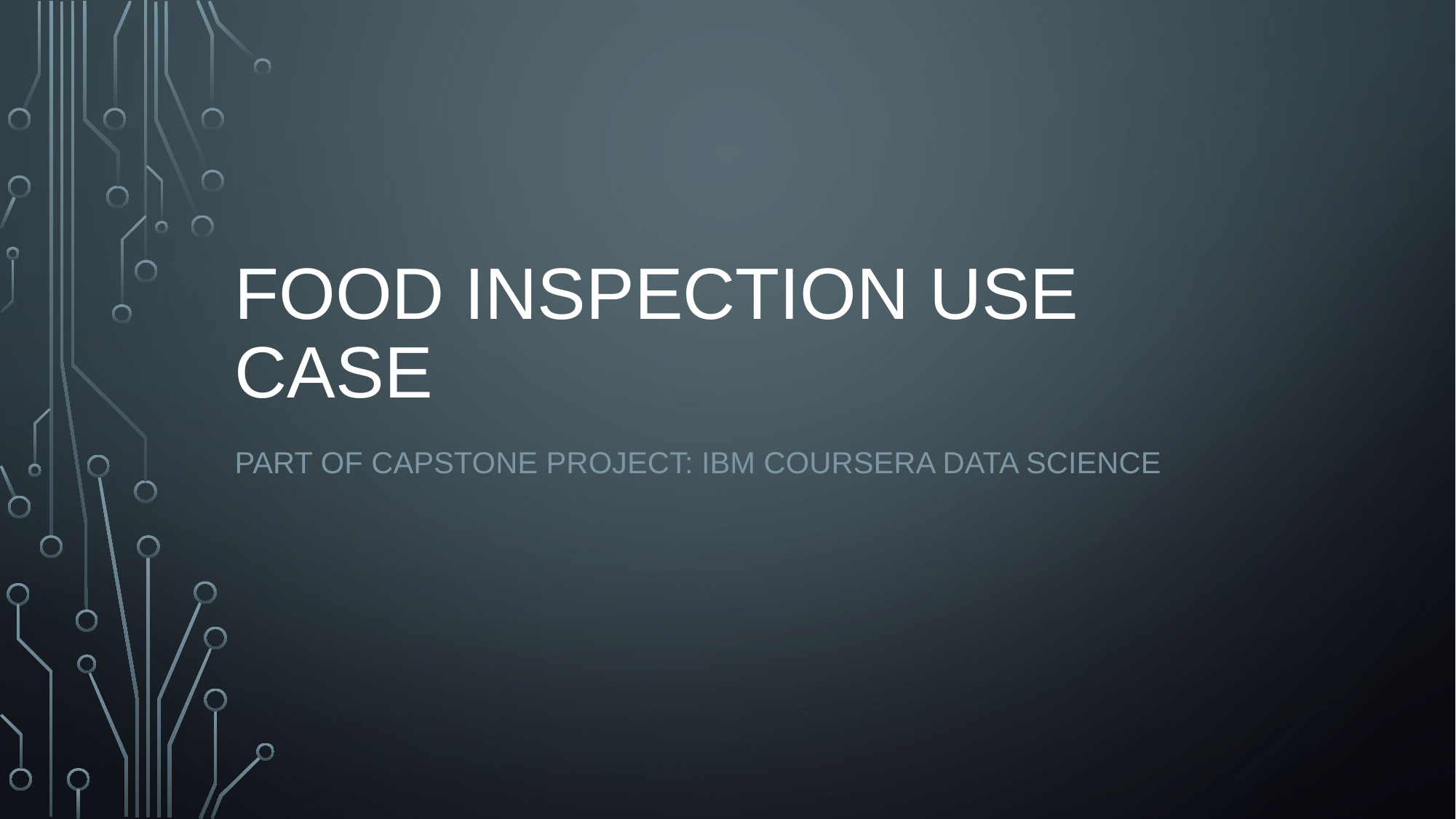

# Food Inspection Use Case
Part of capstone project: ibm coursera data science